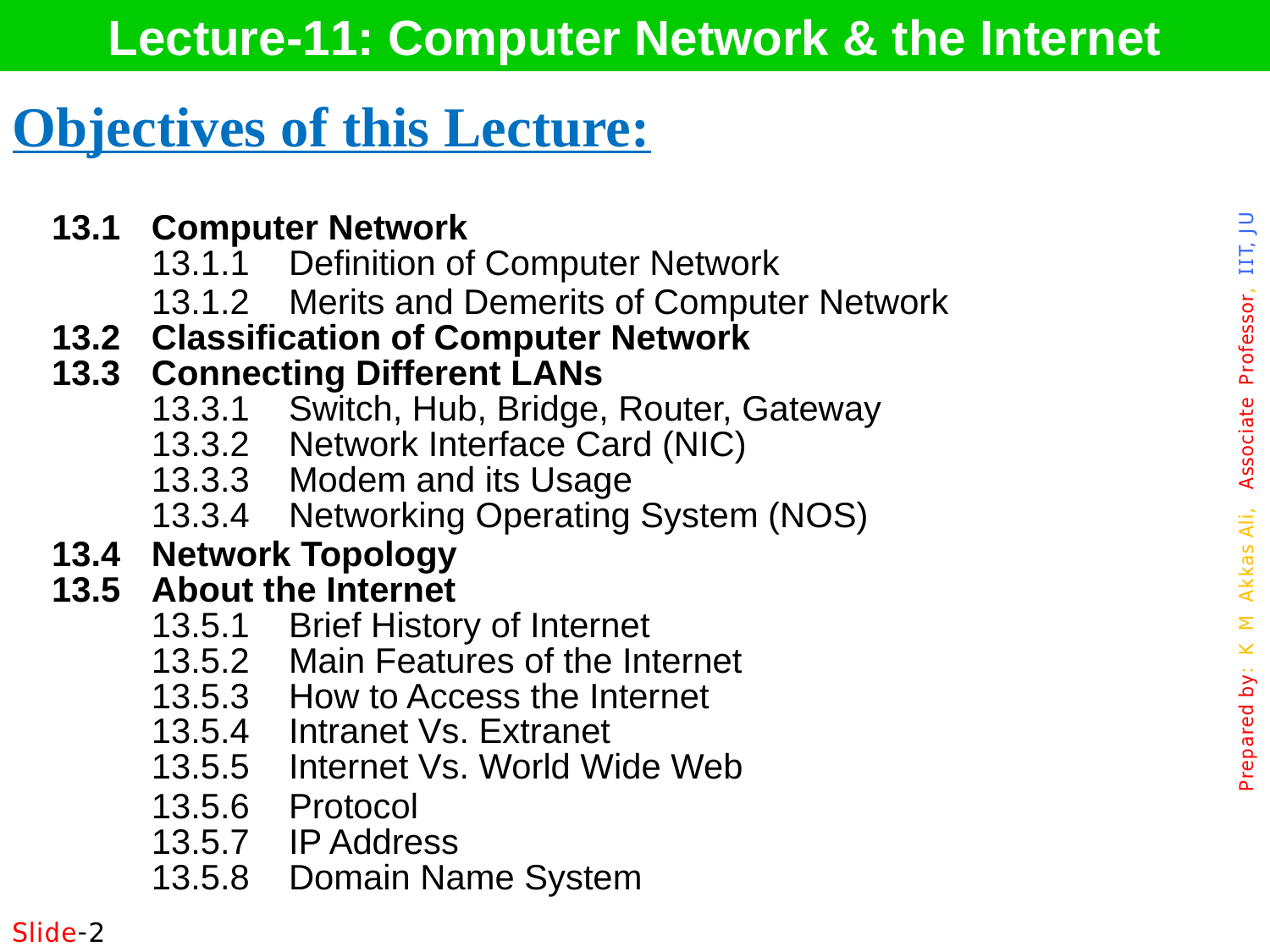

Lecture-11: Computer Network & the Internet
Objectives of this Lecture:
| 13.1 | Computer Network |  |
| --- | --- | --- |
|  | 13.1.1 | Definition of Computer Network |
|  | 13.1.2 | Merits and Demerits of Computer Network |
| 13.2 | Classification of Computer Network |  |
| 13.3 | Connecting Different LANs |  |
|  | 13.3.1 | Switch, Hub, Bridge, Router, Gateway |
|  | 13.3.2 | Network Interface Card (NIC) |
|  | 13.3.3 | Modem and its Usage |
|  | 13.3.4 | Networking Operating System (NOS) |
| 13.4 | Network Topology |  |
| 13.5 | About the Internet |  |
|  | 13.5.1 | Brief History of Internet |
|  | 13.5.2 | Main Features of the Internet |
|  | 13.5.3 | How to Access the Internet |
|  | 13.5.4 | Intranet Vs. Extranet |
|  | 13.5.5 | Internet Vs. World Wide Web |
|  | 13.5.6 | Protocol |
|  | 13.5.7 | IP Address |
|  | 13.5.8 | Domain Name System |
Slide-2